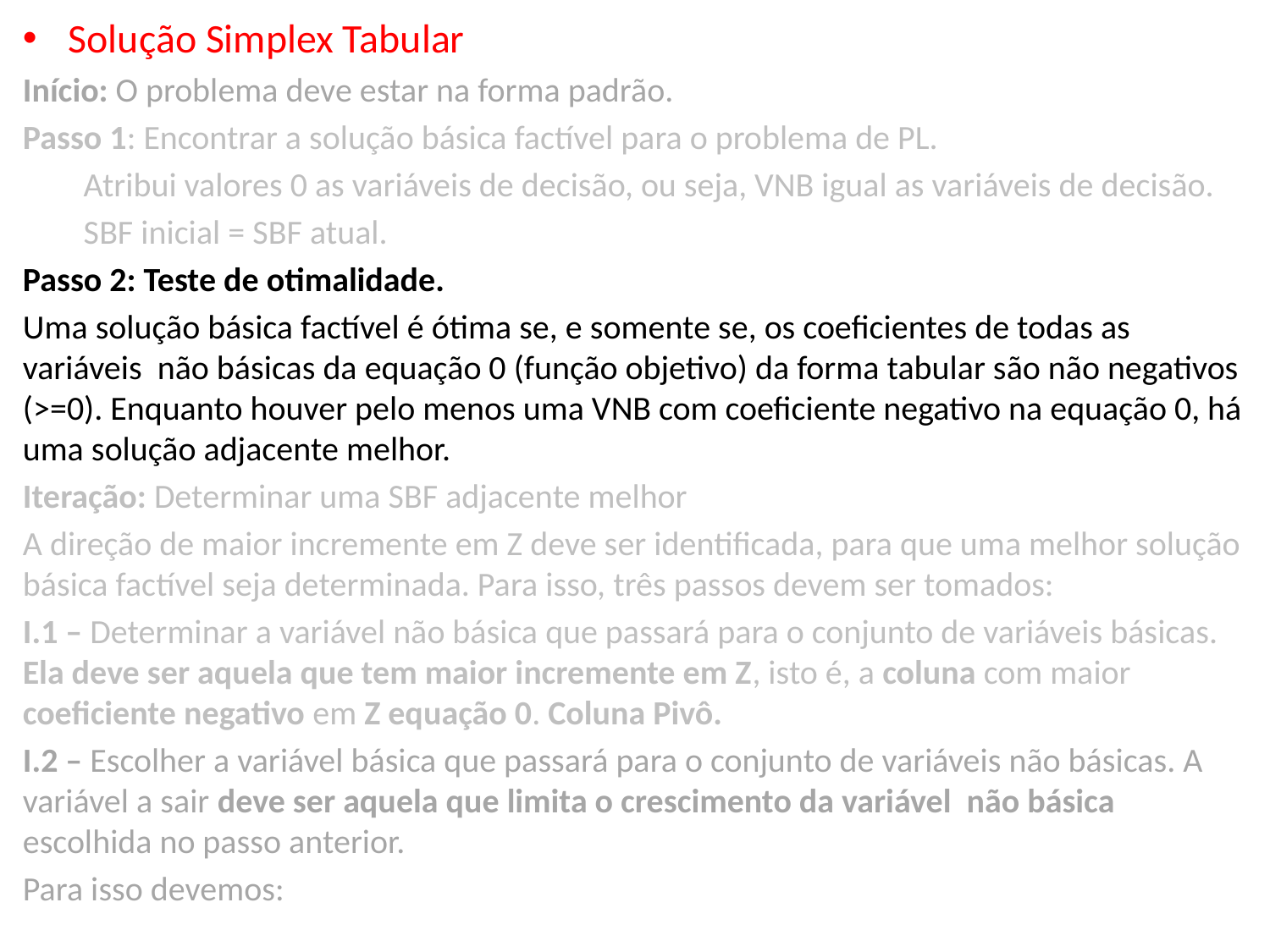

Solução Simplex Tabular
Início: O problema deve estar na forma padrão.
Passo 1: Encontrar a solução básica factível para o problema de PL.
Atribui valores 0 as variáveis de decisão, ou seja, VNB igual as variáveis de decisão.
SBF inicial = SBF atual.
Passo 2: Teste de otimalidade.
Uma solução básica factível é ótima se, e somente se, os coeficientes de todas as variáveis  não básicas da equação 0 (função objetivo) da forma tabular são não negativos (>=0). Enquanto houver pelo menos uma VNB com coeficiente negativo na equação 0, há uma solução adjacente melhor.
Iteração: Determinar uma SBF adjacente melhor
A direção de maior incremente em Z deve ser identificada, para que uma melhor solução básica factível seja determinada. Para isso, três passos devem ser tomados:
I.1 – Determinar a variável não básica que passará para o conjunto de variáveis básicas. Ela deve ser aquela que tem maior incremente em Z, isto é, a coluna com maior coeficiente negativo em Z equação 0. Coluna Pivô.
I.2 – Escolher a variável básica que passará para o conjunto de variáveis não básicas. A variável a sair deve ser aquela que limita o crescimento da variável  não básica escolhida no passo anterior.
Para isso devemos: